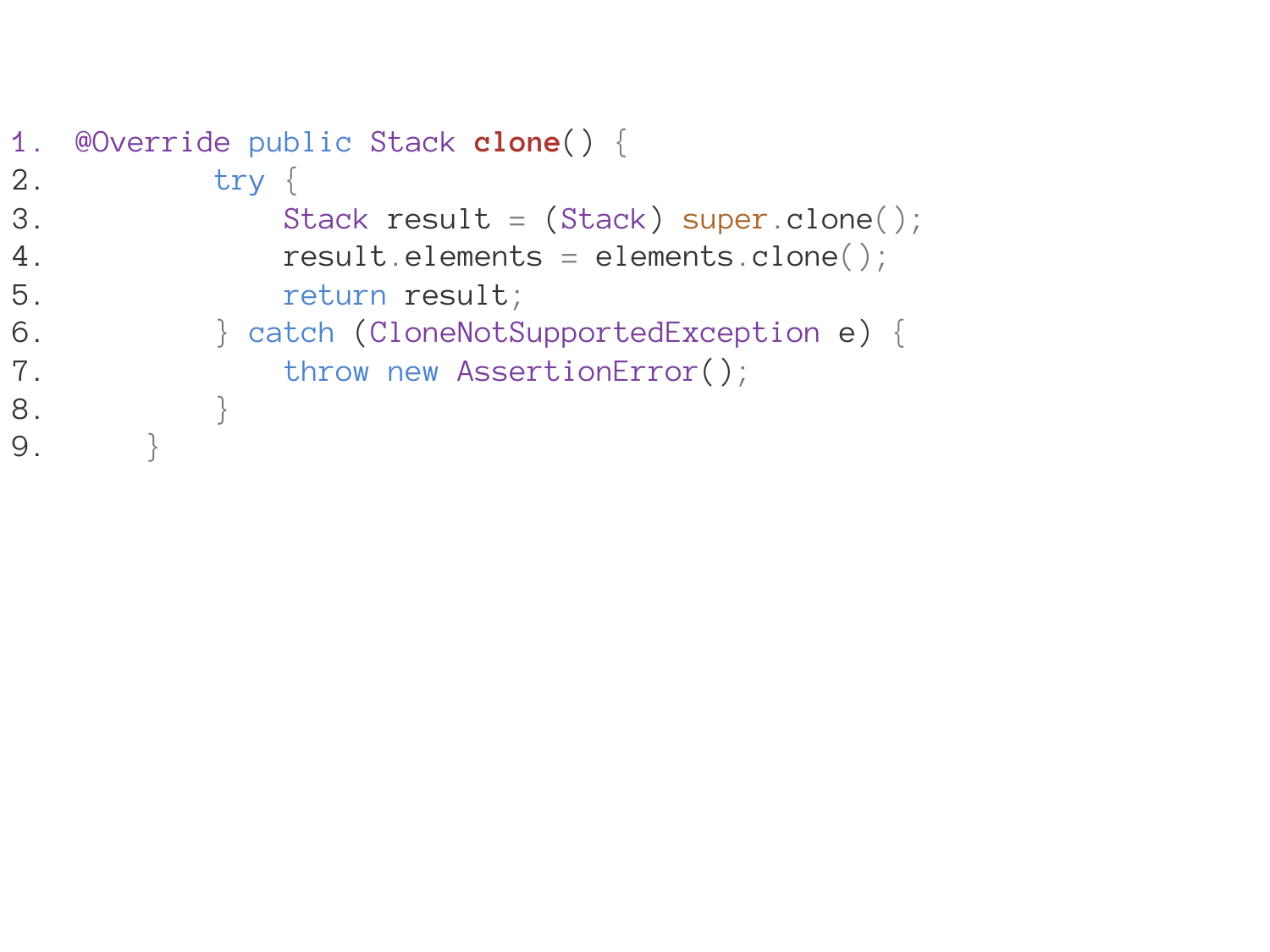

@Override public Stack clone() {
        try {
            Stack result = (Stack) super.clone();
            result.elements = elements.clone();
            return result;
        } catch (CloneNotSupportedException e) {
            throw new AssertionError();
        }
    }